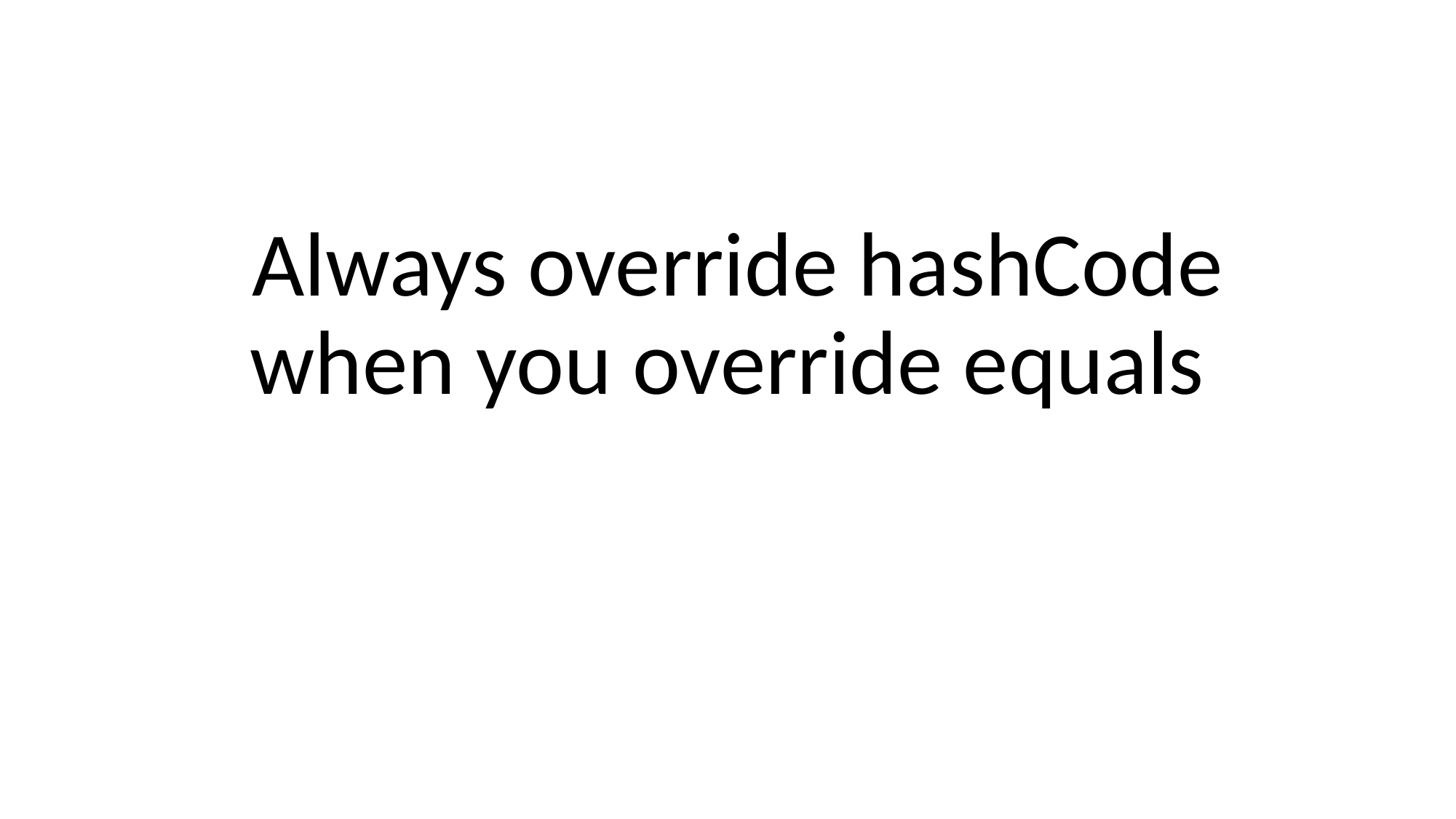

# Always override hashCode when you override equals